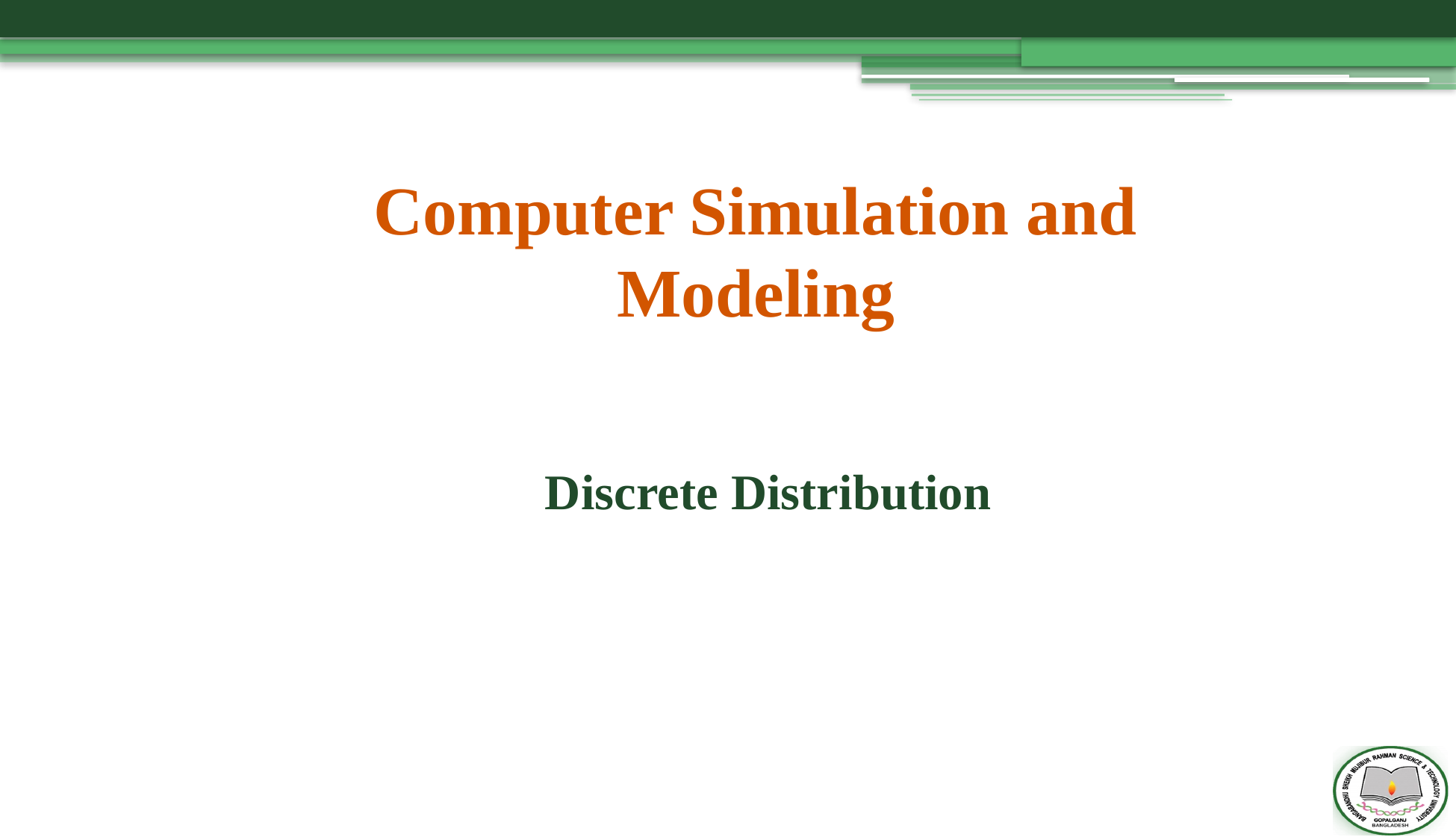

# Computer Simulation and Modeling
Discrete Distribution